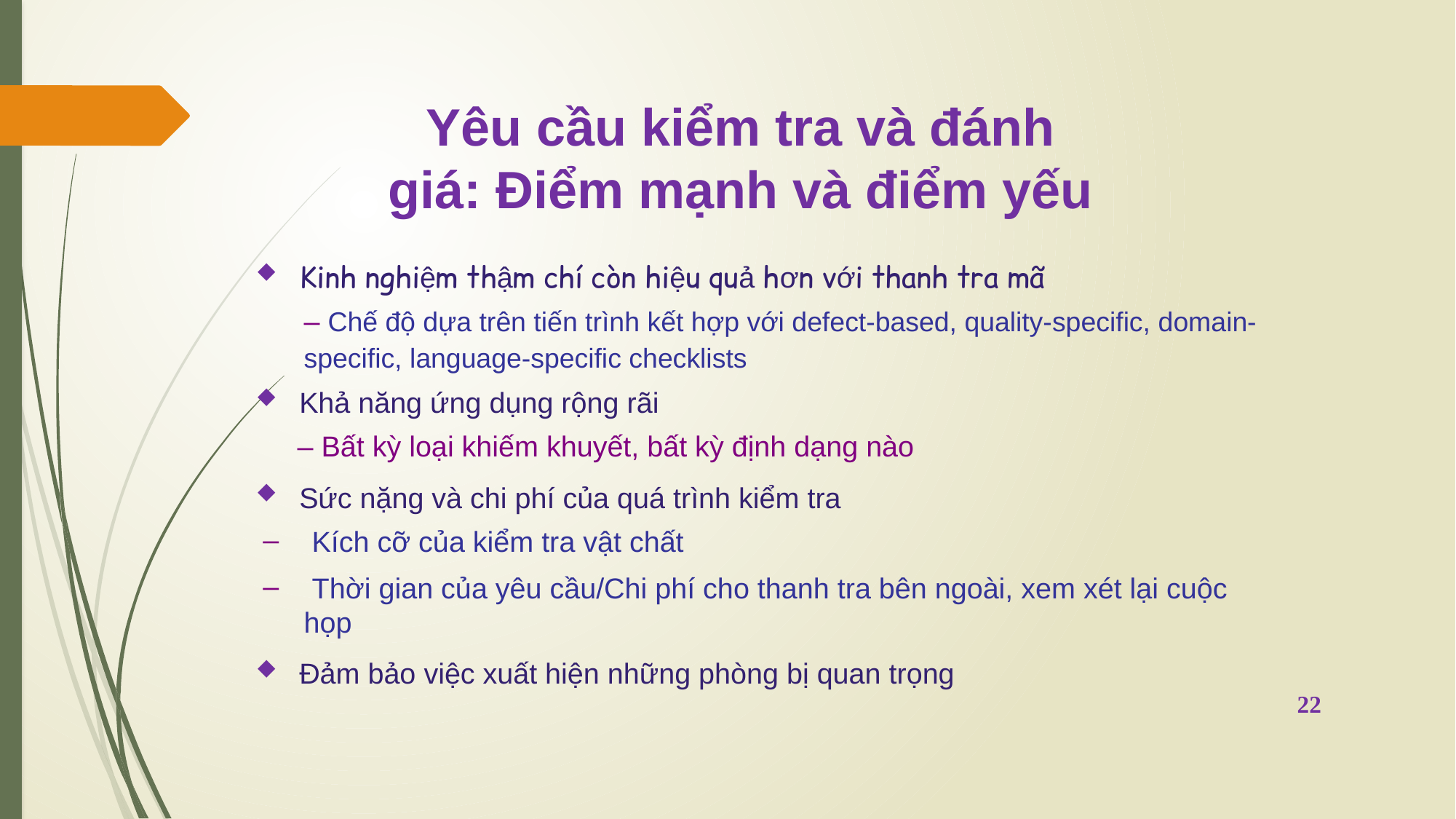

# Yêu cầu kiểm tra và đánh giá: Điểm mạnh và điểm yếu
Kinh nghiệm thậm chí còn hiệu quả hơn với thanh tra mã
– Chế độ dựa trên tiến trình kết hợp với defect-based, quality-specific, domain-specific, language-specific checklists
Khả năng ứng dụng rộng rãi
– Bất kỳ loại khiếm khuyết, bất kỳ định dạng nào
Sức nặng và chi phí của quá trình kiểm tra
 Kích cỡ của kiểm tra vật chất
 Thời gian của yêu cầu/Chi phí cho thanh tra bên ngoài, xem xét lại cuộc họp
Đảm bảo việc xuất hiện những phòng bị quan trọng
22